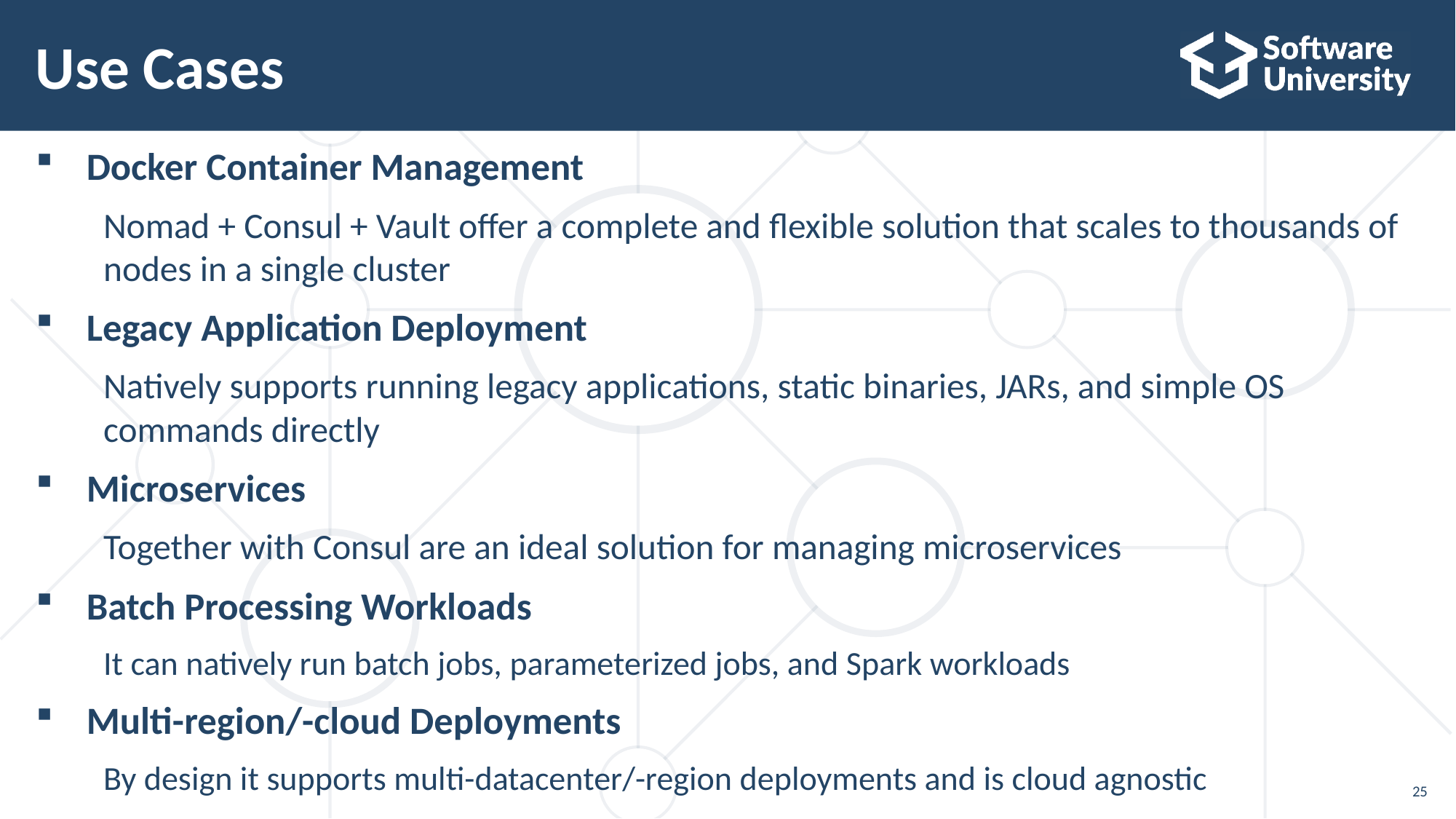

# Use Cases
Docker Container Management
Nomad + Consul + Vault offer a complete and flexible solution that scales to thousands of nodes in a single cluster
Legacy Application Deployment
Natively supports running legacy applications, static binaries, JARs, and simple OS commands directly
Microservices
Together with Consul are an ideal solution for managing microservices
Batch Processing Workloads
It can natively run batch jobs, parameterized jobs, and Spark workloads
Multi-region/-cloud Deployments
By design it supports multi-datacenter/-region deployments and is cloud agnostic
25